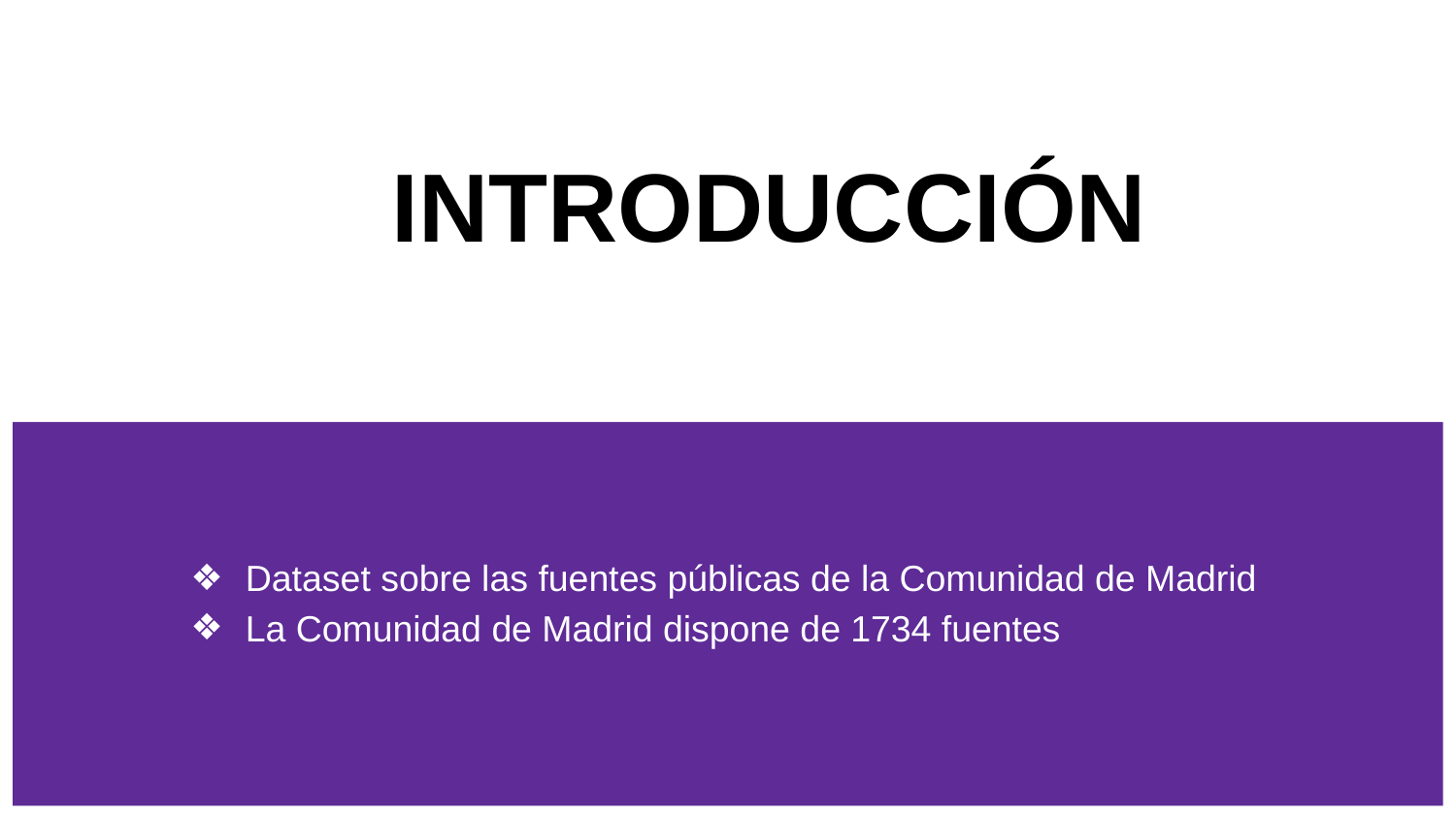

# INTRODUCCIÓN

Dataset sobre las fuentes públicas de la Comunidad de Madrid
La Comunidad de Madrid dispone de 1734 fuentes